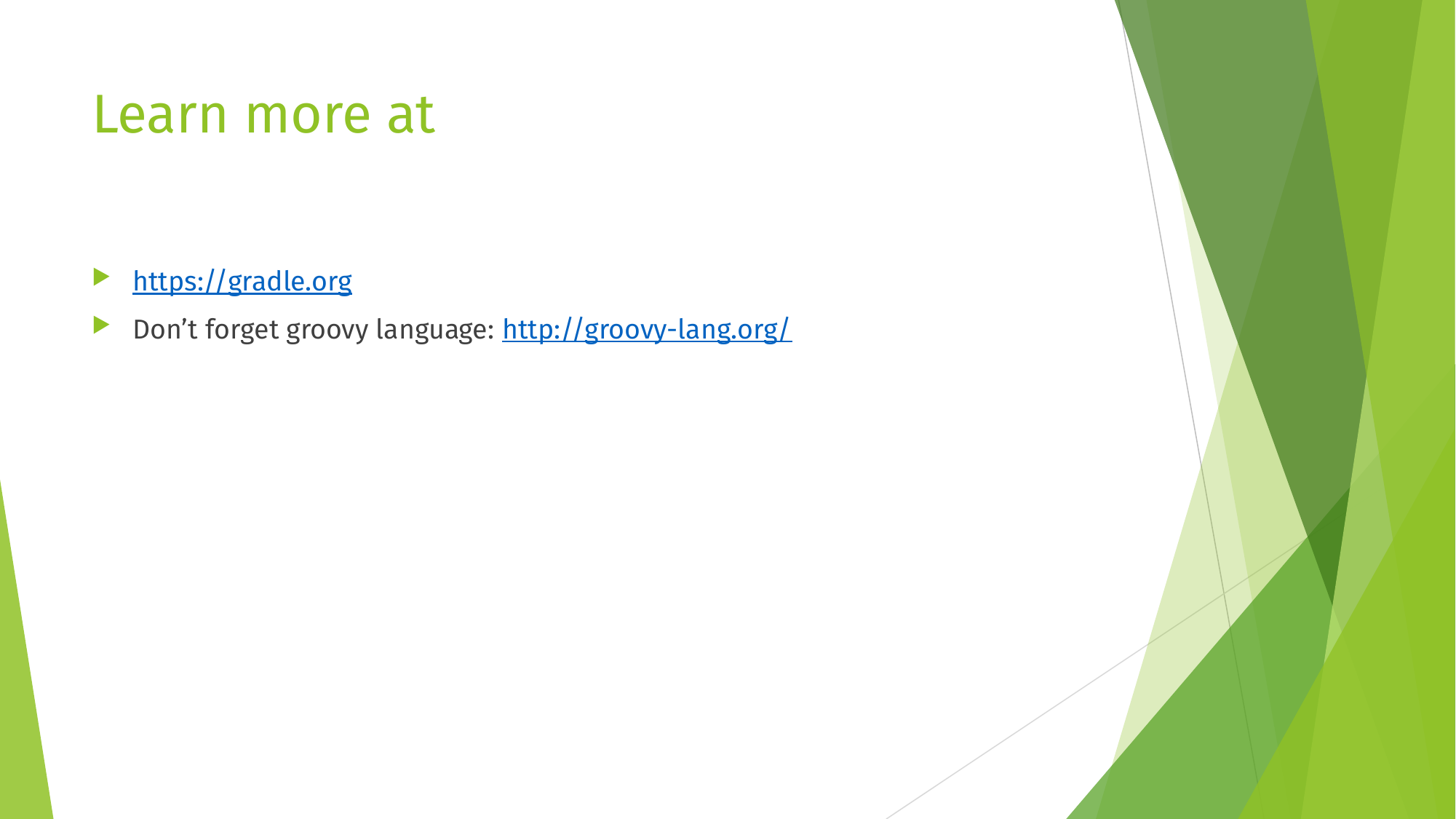

# Learn more at
https://gradle.org
Don’t forget groovy language: http://groovy-lang.org/